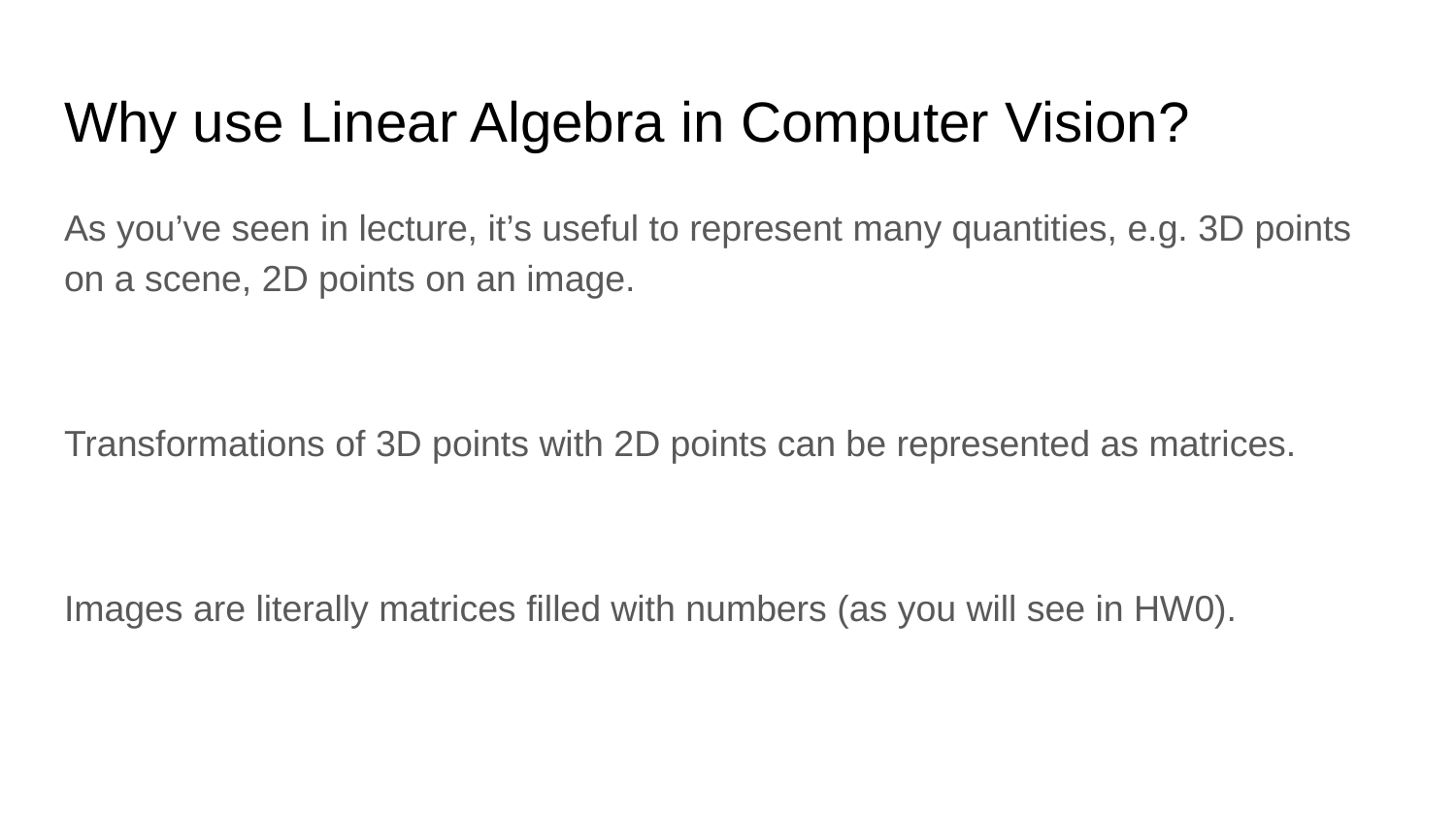

# Why use Linear Algebra in Computer Vision?
As you’ve seen in lecture, it’s useful to represent many quantities, e.g. 3D points on a scene, 2D points on an image.

Transformations of 3D points with 2D points can be represented as matrices.

Images are literally matrices filled with numbers (as you will see in HW0).